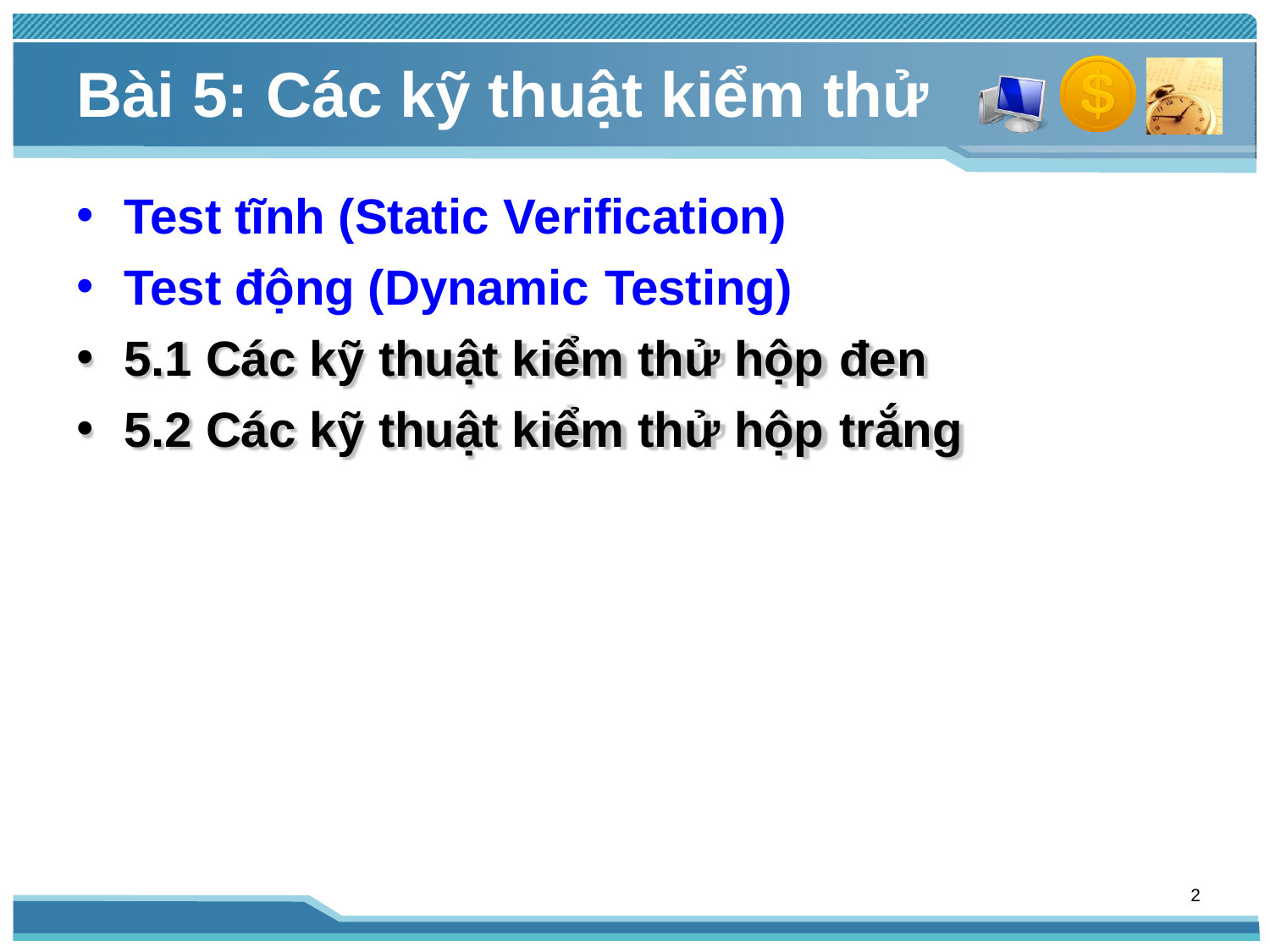

# Bài 5: Các kỹ thuật kiểm thử
Test tĩnh (Static Verification)
Test động (Dynamic Testing)
5.1 Các kỹ thuật kiểm thử hộp đen
5.2 Các kỹ thuật kiểm thử hộp trắng

2